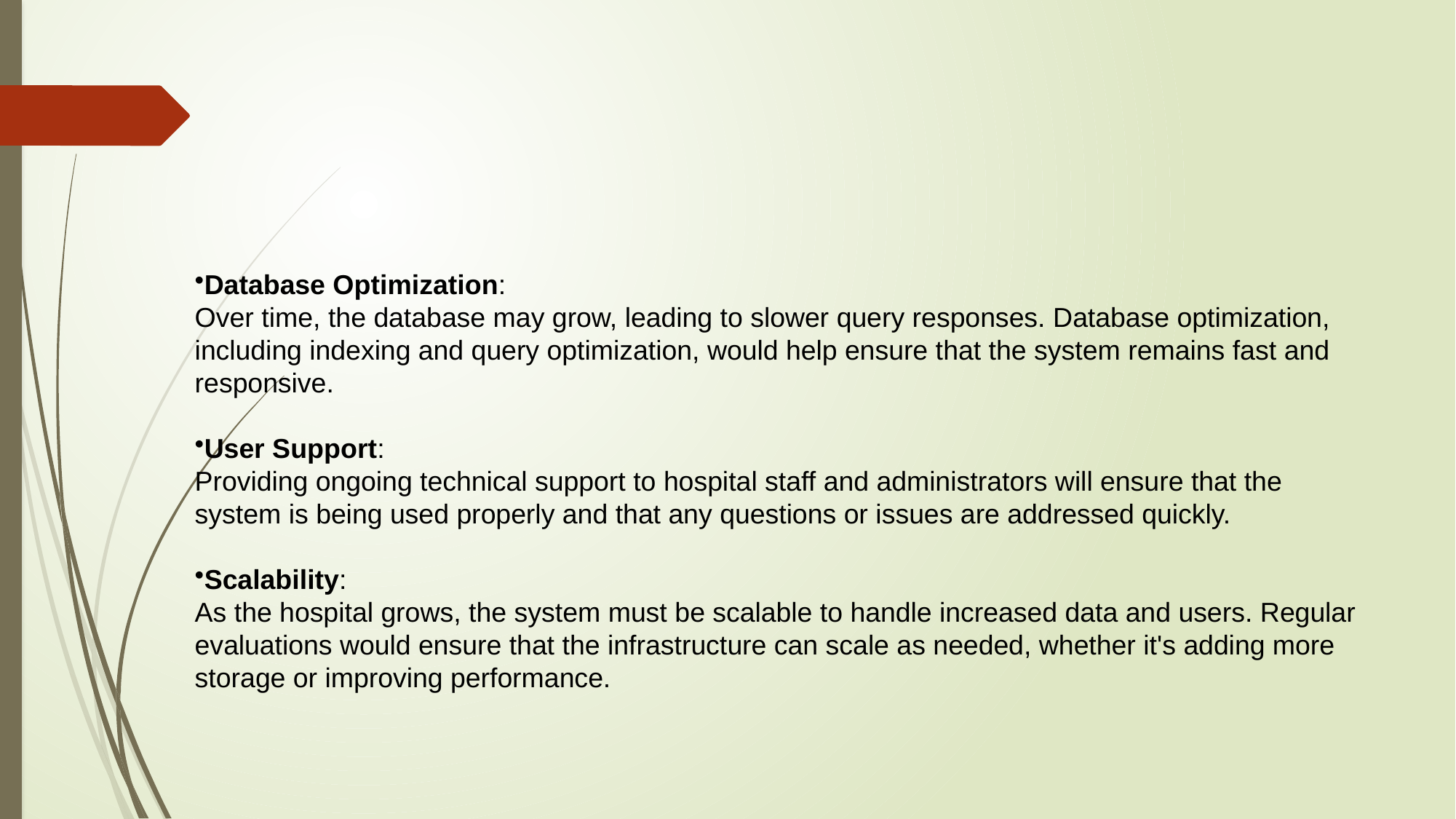

#
Database Optimization:
Over time, the database may grow, leading to slower query responses. Database optimization, including indexing and query optimization, would help ensure that the system remains fast and responsive.

User Support:
Providing ongoing technical support to hospital staff and administrators will ensure that the system is being used properly and that any questions or issues are addressed quickly.

Scalability:
As the hospital grows, the system must be scalable to handle increased data and users. Regular evaluations would ensure that the infrastructure can scale as needed, whether it's adding more storage or improving performance.